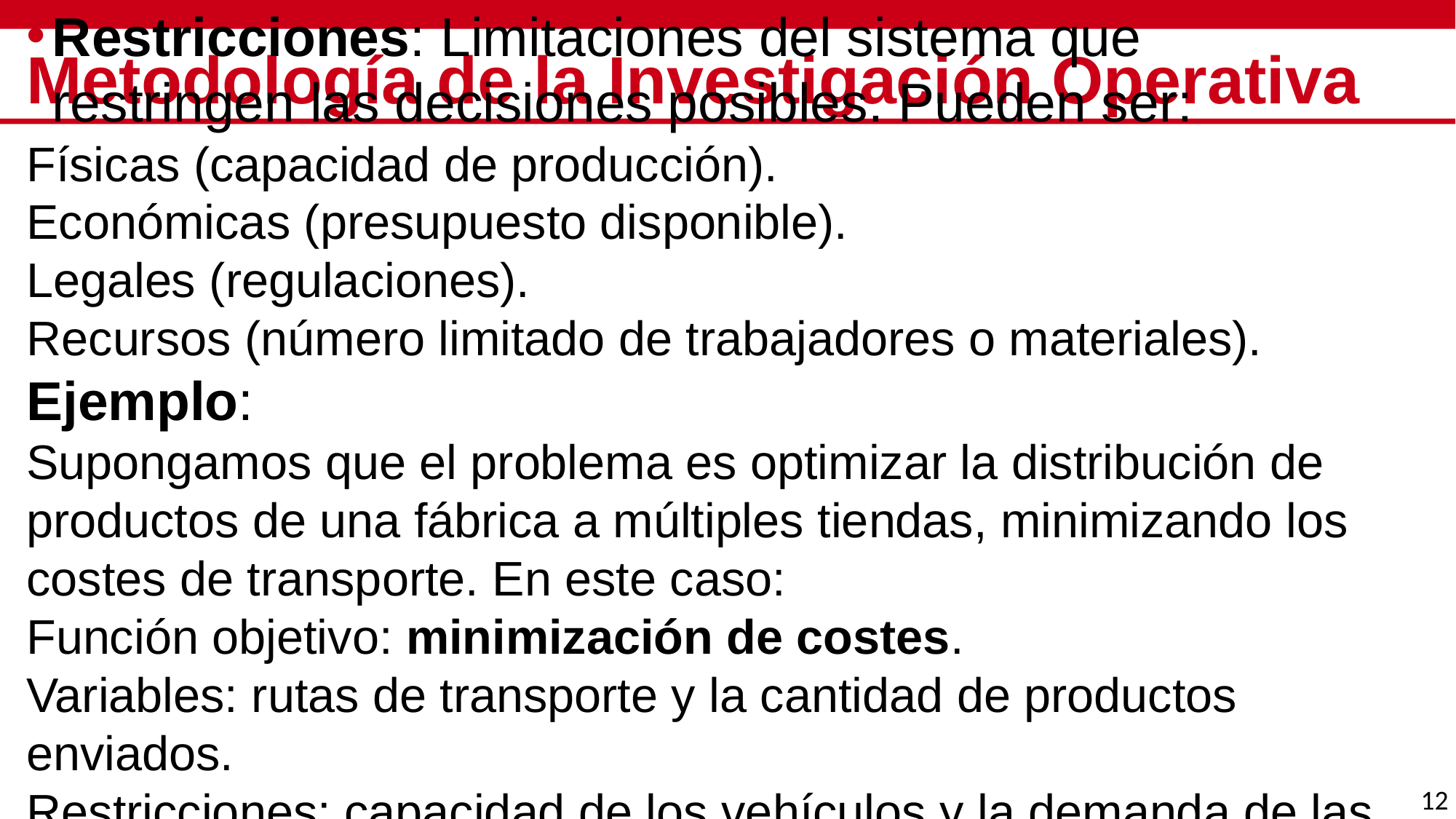

# Metodología de la Investigación Operativa
Restricciones: Limitaciones del sistema que restringen las decisiones posibles. Pueden ser:
Físicas (capacidad de producción).
Económicas (presupuesto disponible).
Legales (regulaciones).
Recursos (número limitado de trabajadores o materiales).
Ejemplo:
Supongamos que el problema es optimizar la distribución de productos de una fábrica a múltiples tiendas, minimizando los costes de transporte. En este caso:
Función objetivo: minimización de costes.
Variables: rutas de transporte y la cantidad de productos enviados.
Restricciones: capacidad de los vehículos y la demanda de las tiendas.
12